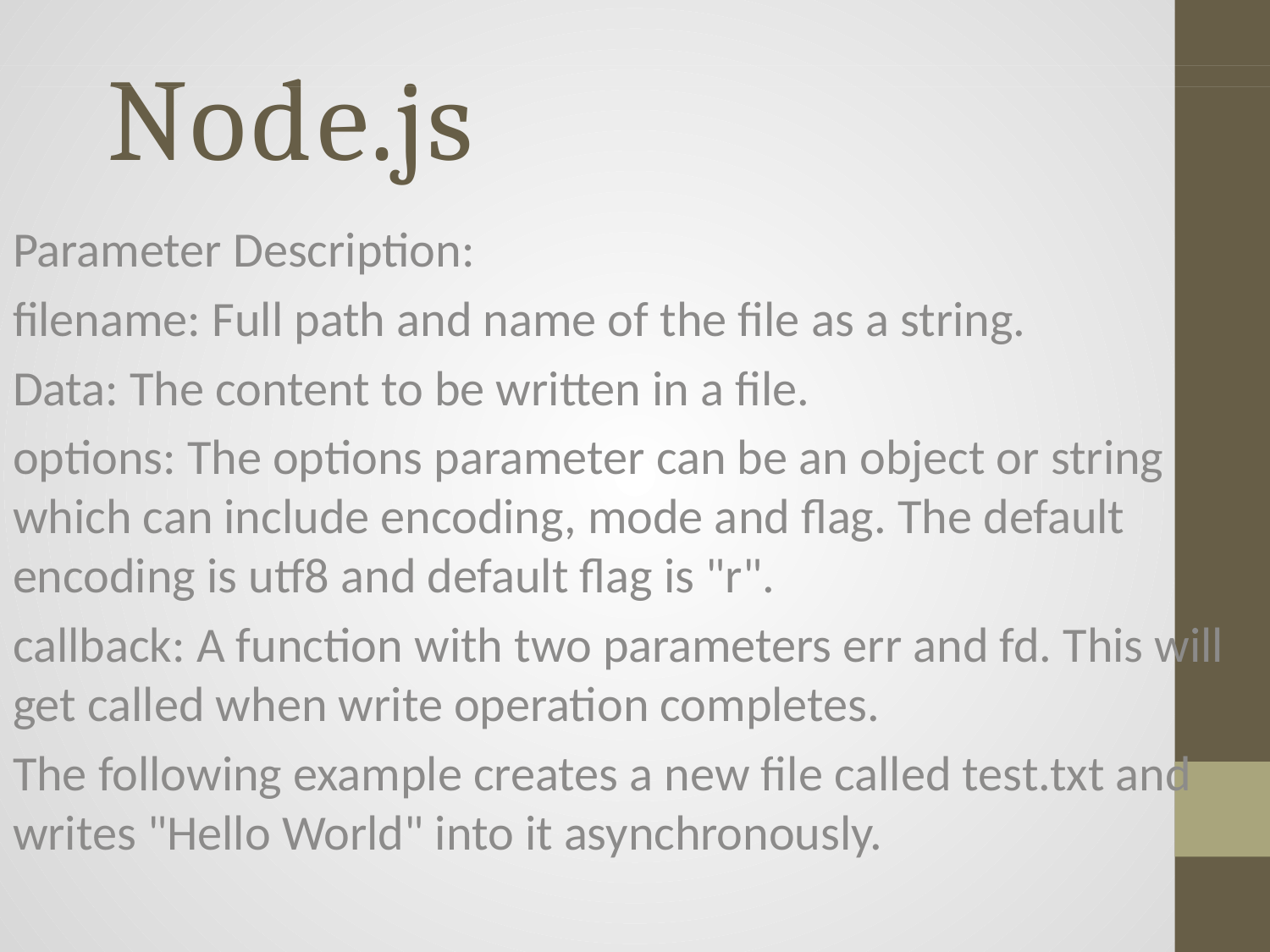

# Node.js

Parameter Description:
filename: Full path and name of the file as a string.
Data: The content to be written in a file.
options: The options parameter can be an object or string which can include encoding, mode and flag. The default encoding is utf8 and default flag is "r".
callback: A function with two parameters err and fd. This will get called when write operation completes.
The following example creates a new file called test.txt and writes "Hello World" into it asynchronously.